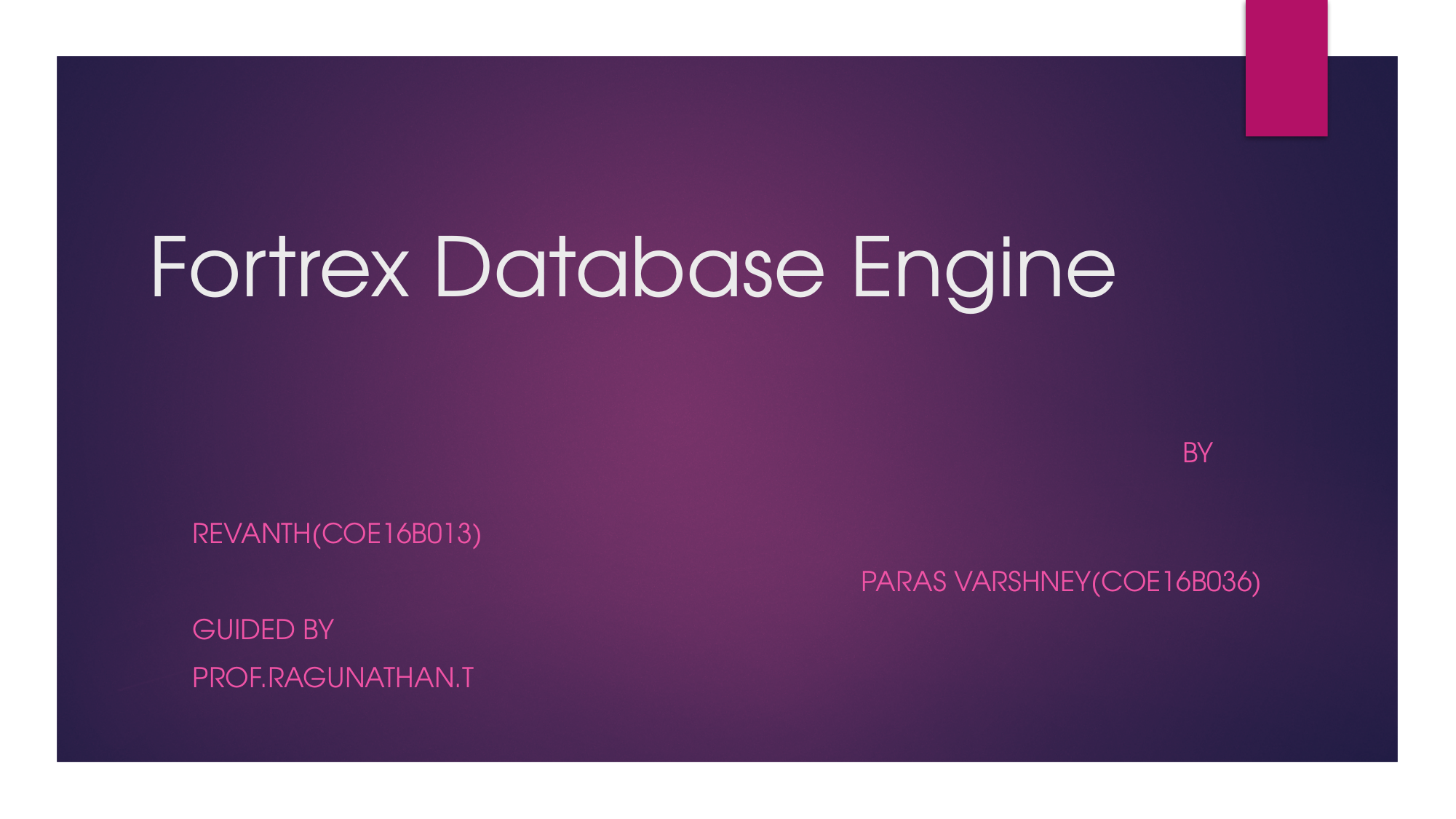

# Fortrex Database Engine
                                           						 BY
                                                            				 REVANTH(COE16B013)
PARAS VARSHNEY(COE16B036)
GUIDED BY
PROF.RAGUNATHAN.T